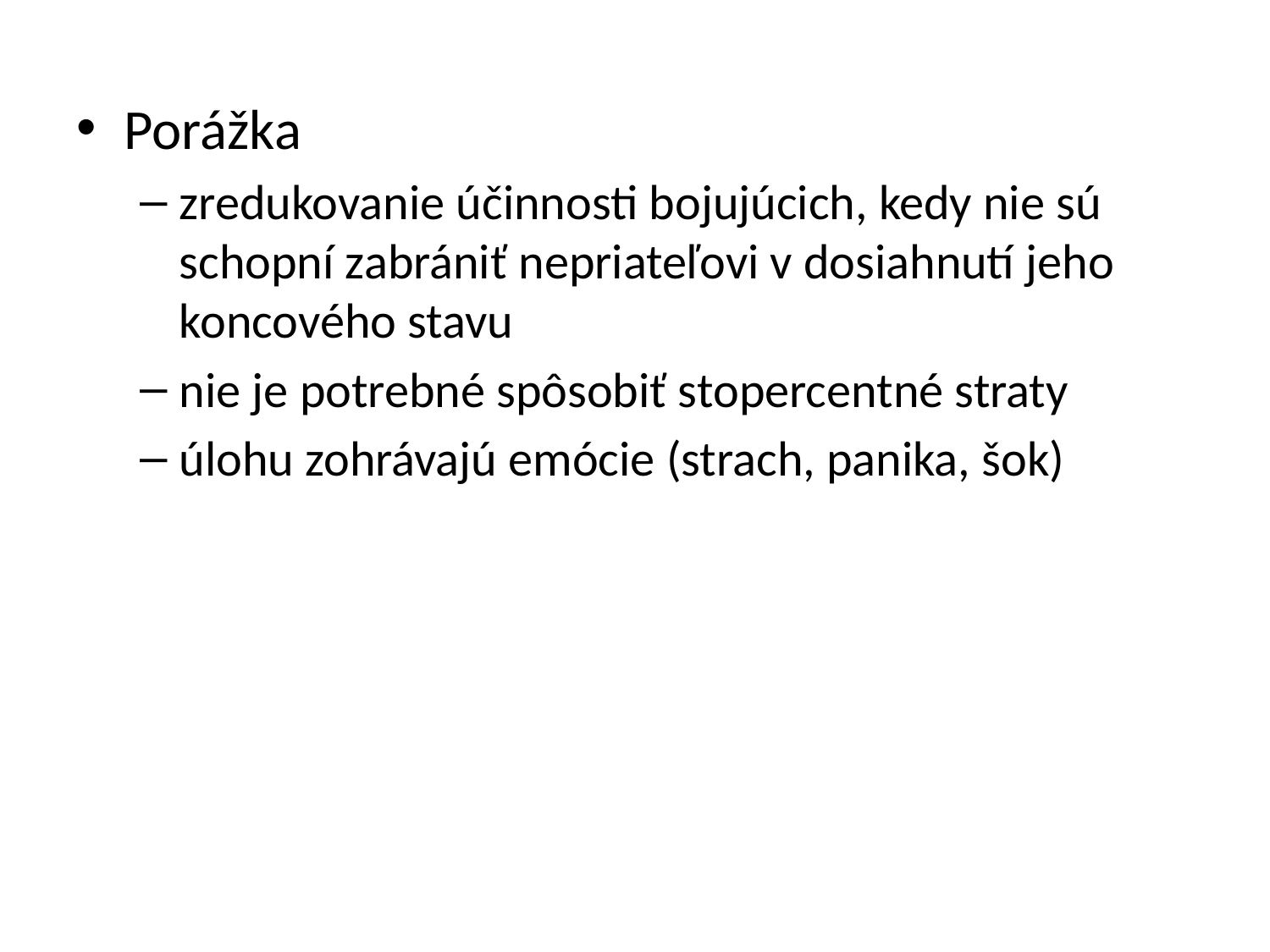

Porážka
zredukovanie účinnosti bojujúcich, kedy nie sú schopní zabrániť nepriateľovi v dosiahnutí jeho koncového stavu
nie je potrebné spôsobiť stopercentné straty
úlohu zohrávajú emócie (strach, panika, šok)